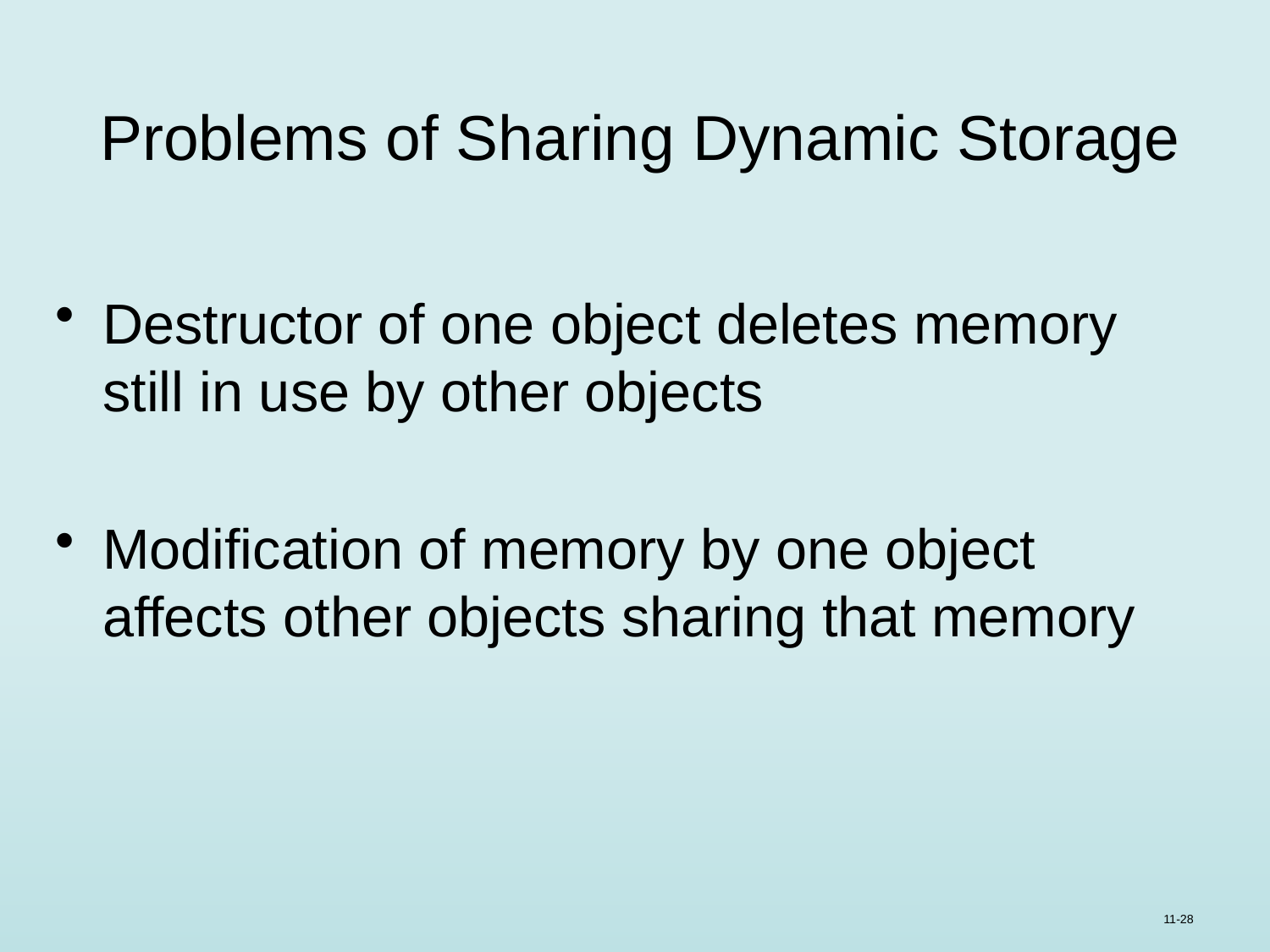

# Problems of Sharing Dynamic Storage
Destructor of one object deletes memory still in use by other objects

Modification of memory by one object affects other objects sharing that memory

11-28